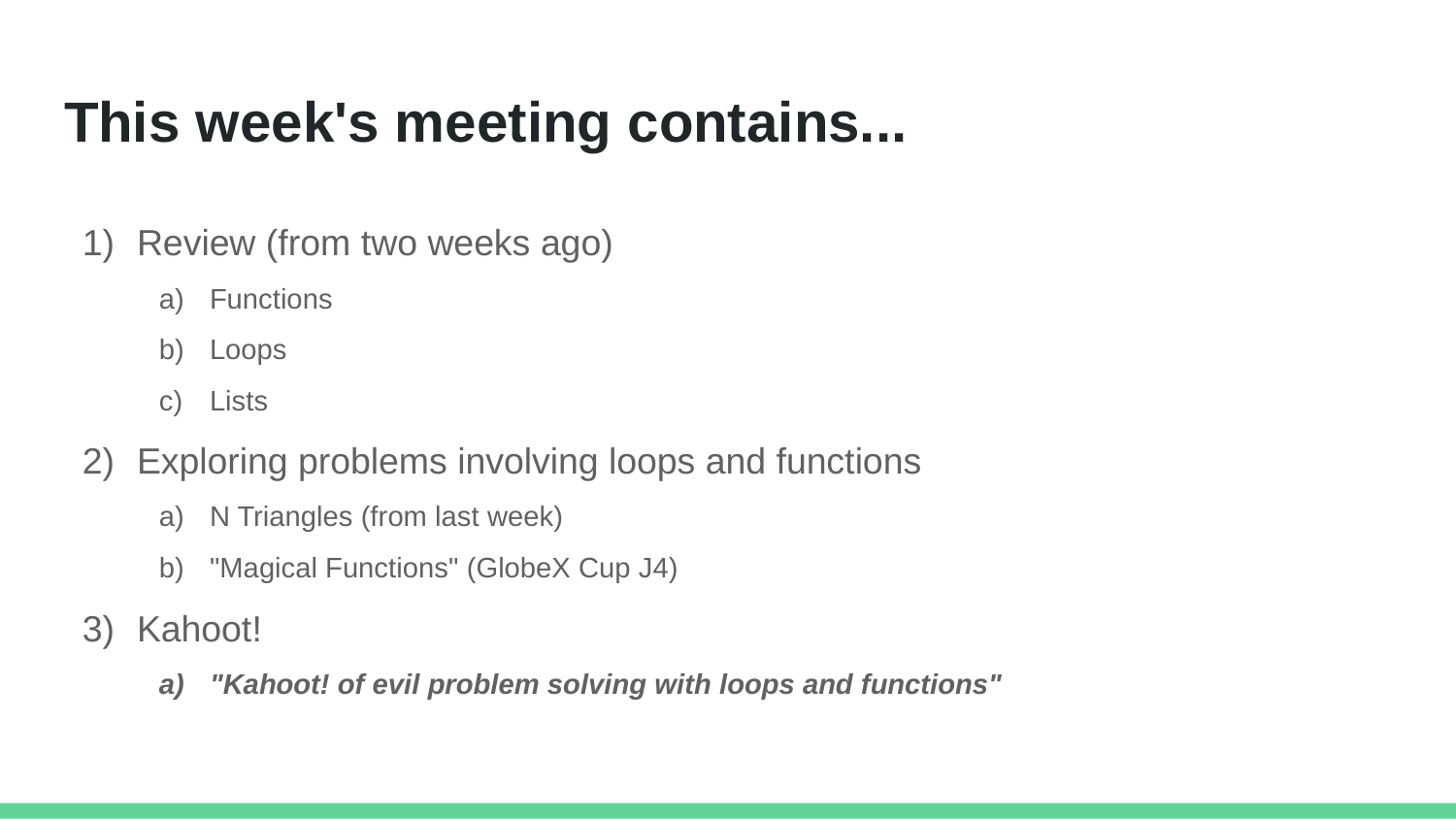

# This week's meeting contains...
Review (from two weeks ago)
Functions
Loops
Lists
Exploring problems involving loops and functions
N Triangles (from last week)
"Magical Functions" (GlobeX Cup J4)
Kahoot!
"Kahoot! of evil problem solving with loops and functions"